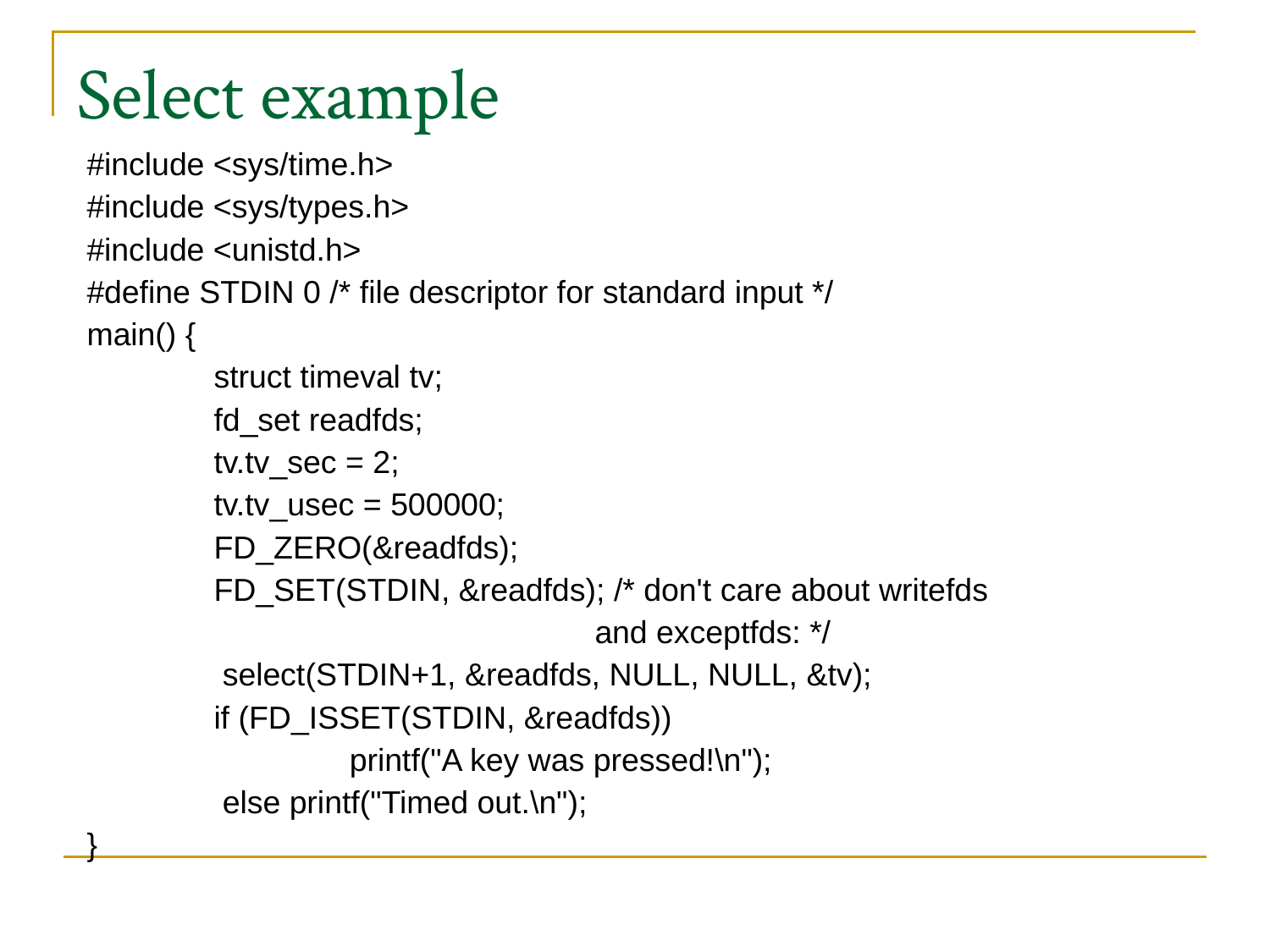

# Select example
#include <sys/time.h>
#include <sys/types.h>
#include <unistd.h>
#define STDIN 0 /* file descriptor for standard input */
main() {
	struct timeval tv;
	fd_set readfds;
	tv.tv_sec = 2;
	tv.tv_usec = 500000;
	FD_ZERO(&readfds);
	FD_SET(STDIN, &readfds); /* don't care about writefds
				and exceptfds: */
	 select(STDIN+1, &readfds, NULL, NULL, &tv);
	if (FD_ISSET(STDIN, &readfds))
		 printf("A key was pressed!\n");
	 else printf("Timed out.\n");
}